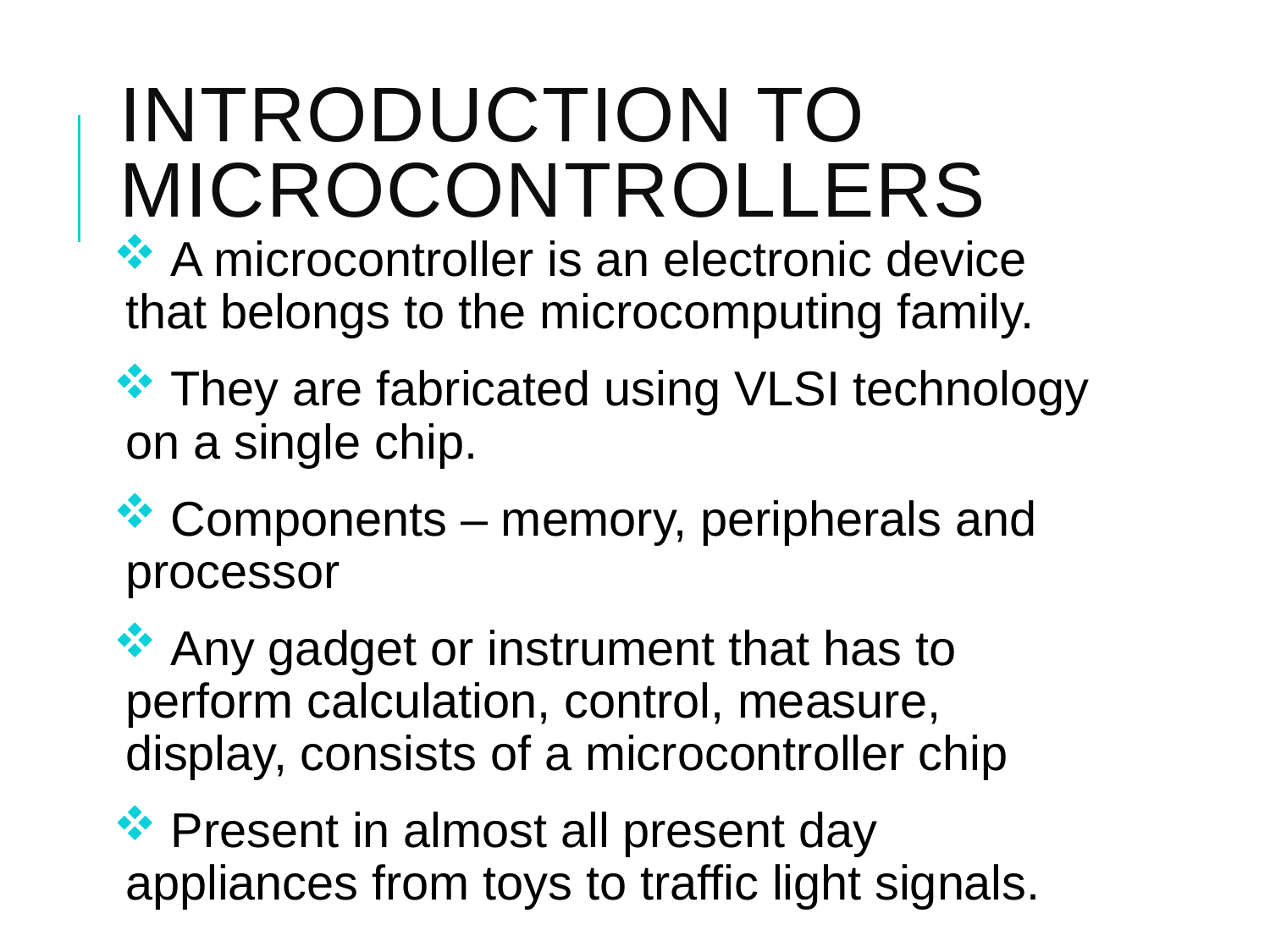

# Introduction to microcontrollers
 A microcontroller is an electronic device that belongs to the microcomputing family.
 They are fabricated using VLSI technology on a single chip.
 Components – memory, peripherals and processor
 Any gadget or instrument that has to perform calculation, control, measure, display, consists of a microcontroller chip
 Present in almost all present day appliances from toys to traffic light signals.